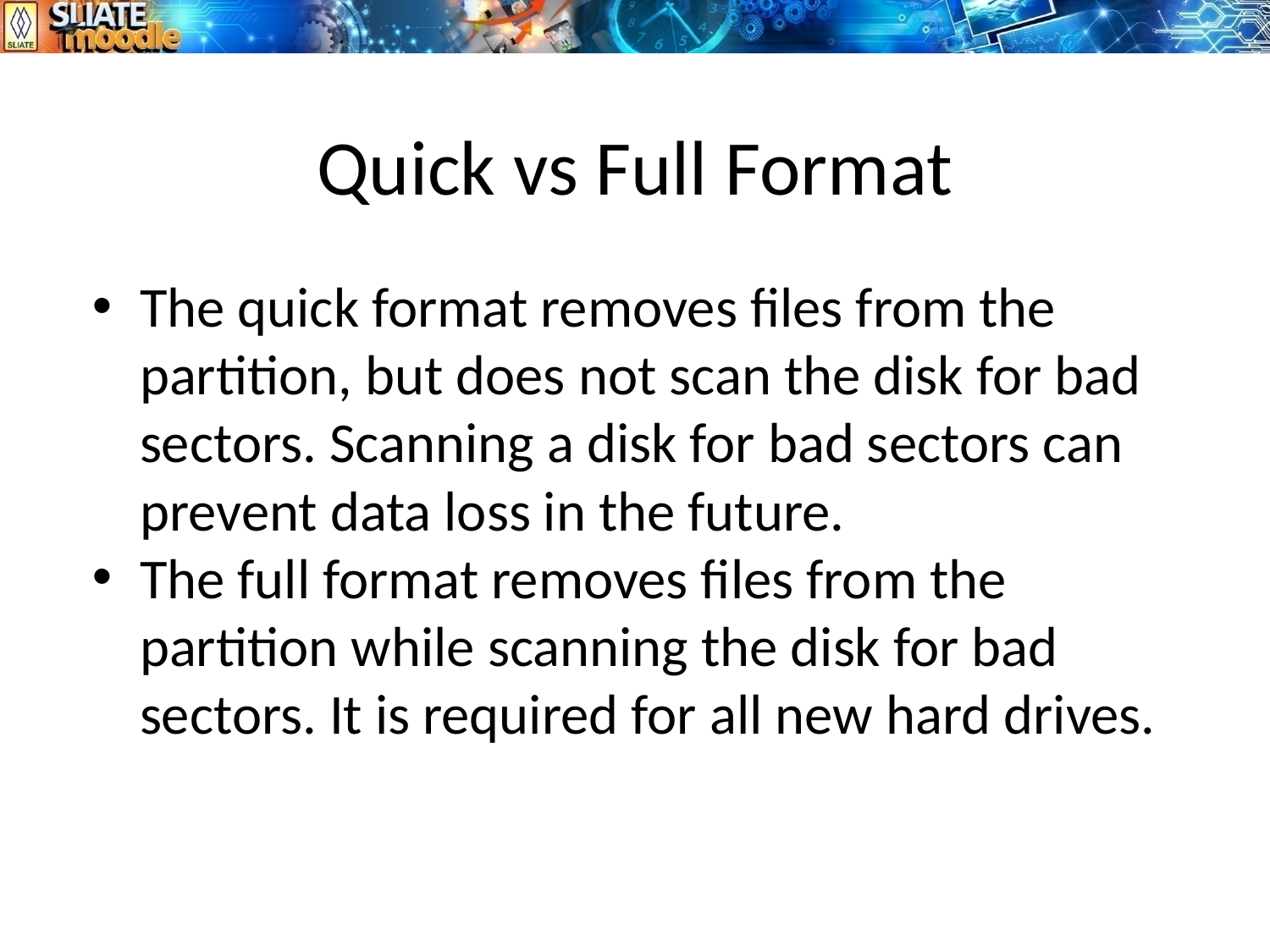

# Quick vs Full Format
The quick format removes files from the partition, but does not scan the disk for bad sectors. Scanning a disk for bad sectors can prevent data loss in the future.
The full format removes files from the partition while scanning the disk for bad sectors. It is required for all new hard drives.